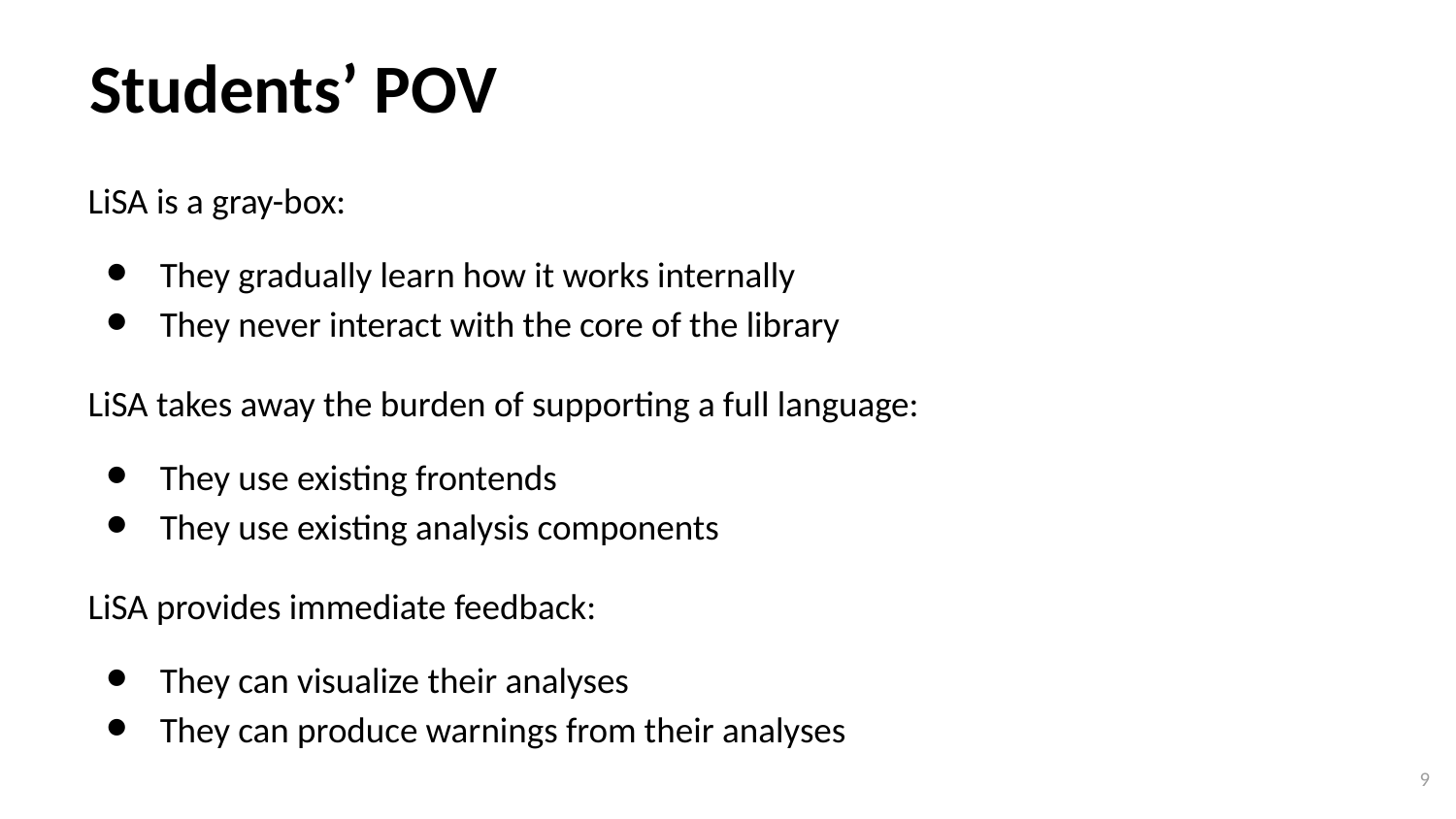

# Students’ POV
LiSA is a gray-box:
They gradually learn how it works internally
They never interact with the core of the library
LiSA takes away the burden of supporting a full language:
They use existing frontends
They use existing analysis components
LiSA provides immediate feedback:
They can visualize their analyses
They can produce warnings from their analyses
9